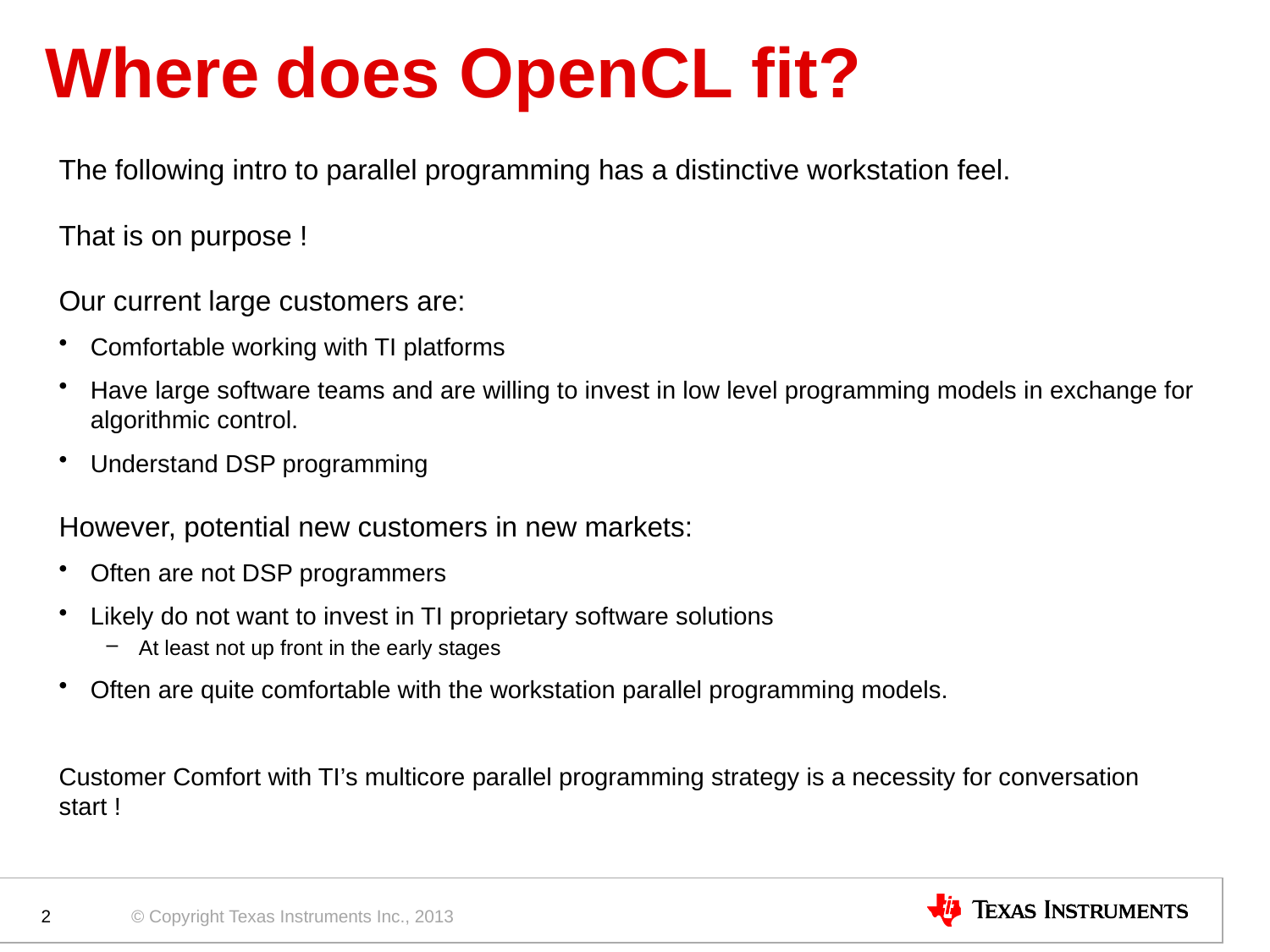

# Where does OpenCL fit?
The following intro to parallel programming has a distinctive workstation feel.
That is on purpose !
Our current large customers are:
Comfortable working with TI platforms
Have large software teams and are willing to invest in low level programming models in exchange for algorithmic control.
Understand DSP programming
However, potential new customers in new markets:
Often are not DSP programmers
Likely do not want to invest in TI proprietary software solutions
At least not up front in the early stages
Often are quite comfortable with the workstation parallel programming models.

Customer Comfort with TI’s multicore parallel programming strategy is a necessity for conversation start !

2